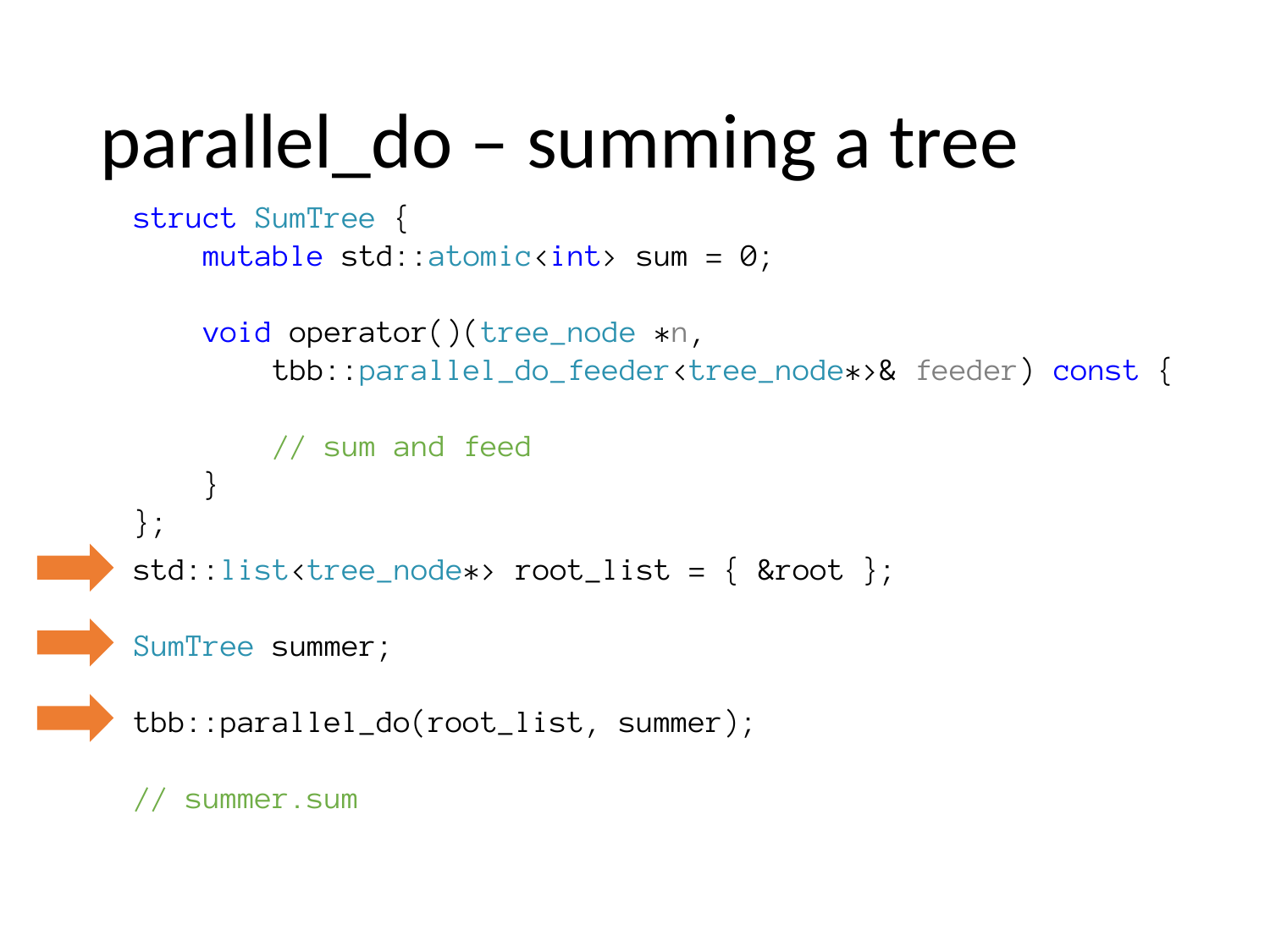

# parallel_do – summing a tree
struct SumTree {
    mutable std::atomic<int> sum = 0;

    void operator()(tree_node *n,
        tbb::parallel_do_feeder<tree_node*>& feeder) const {
        // sum and feed
    }
};

std::list<tree_node*> root_list = { &root };

SumTree summer;

tbb::parallel_do(root_list, summer);

// summer.sum